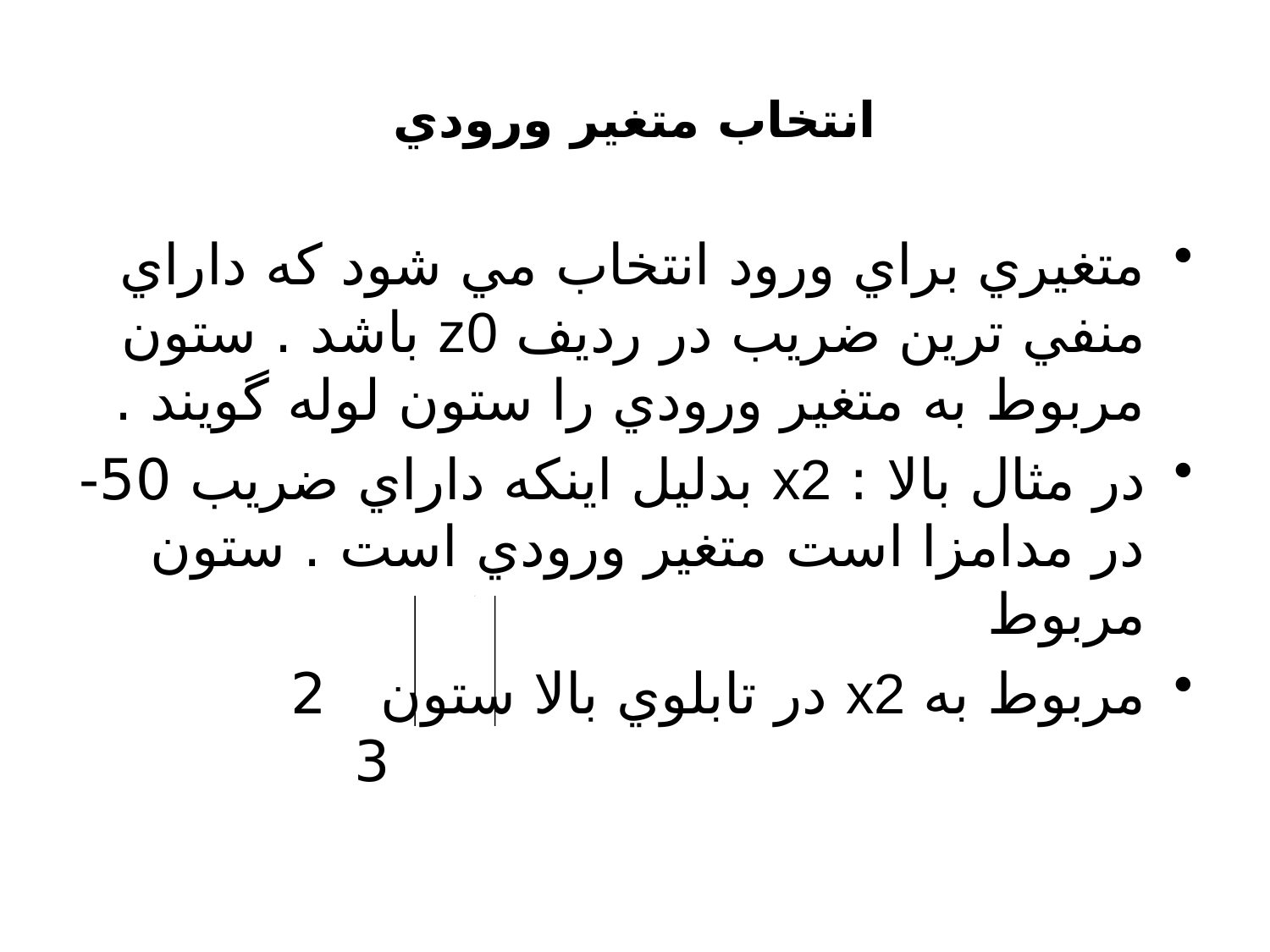

# انتخاب متغير ورودي
متغيري براي ورود انتخاب مي شود که داراي منفي ترين ضريب در رديف z0 باشد . ستون مربوط به متغير ورودي را ستون لوله گويند .
در مثال بالا : x2 بدليل اينکه داراي ضريب 50- در مدامزا است متغير ورودي است . ستون مربوط
مربوط به x2 در تابلوي بالا ستون   2                                                      3